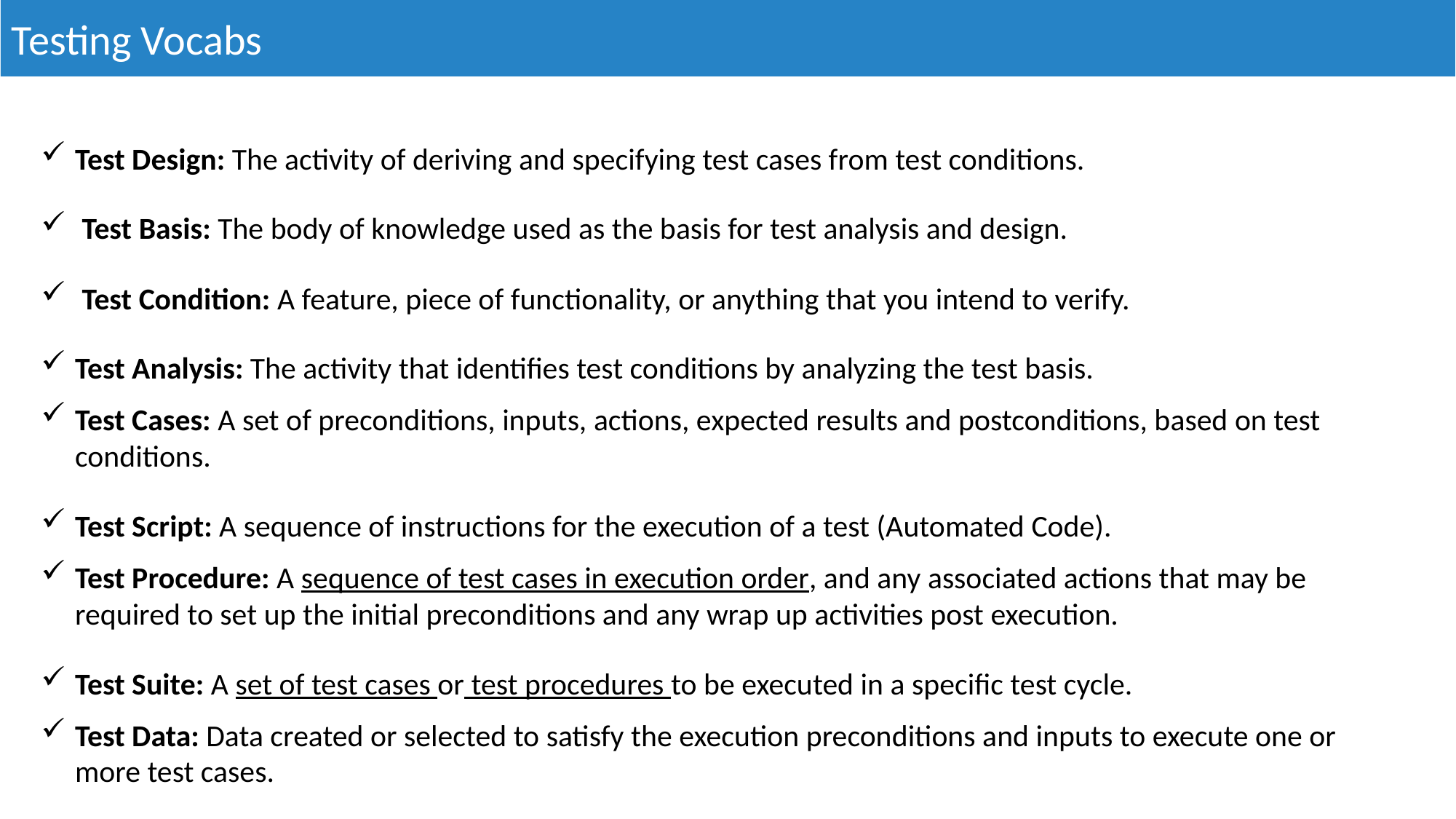

Testing Vocabs
Test Design: The activity of deriving and specifying test cases from test conditions.
Test Basis: The body of knowledge used as the basis for test analysis and design.
Test Condition: A feature, piece of functionality, or anything that you intend to verify.
Test Analysis: The activity that identifies test conditions by analyzing the test basis.
Test Cases: A set of preconditions, inputs, actions, expected results and postconditions, based on test conditions.
Test Script: A sequence of instructions for the execution of a test (Automated Code).
Test Procedure: A sequence of test cases in execution order, and any associated actions that may be required to set up the initial preconditions and any wrap up activities post execution.
Test Suite: A set of test cases or test procedures to be executed in a specific test cycle.
Test Data: Data created or selected to satisfy the execution preconditions and inputs to execute one or more test cases.